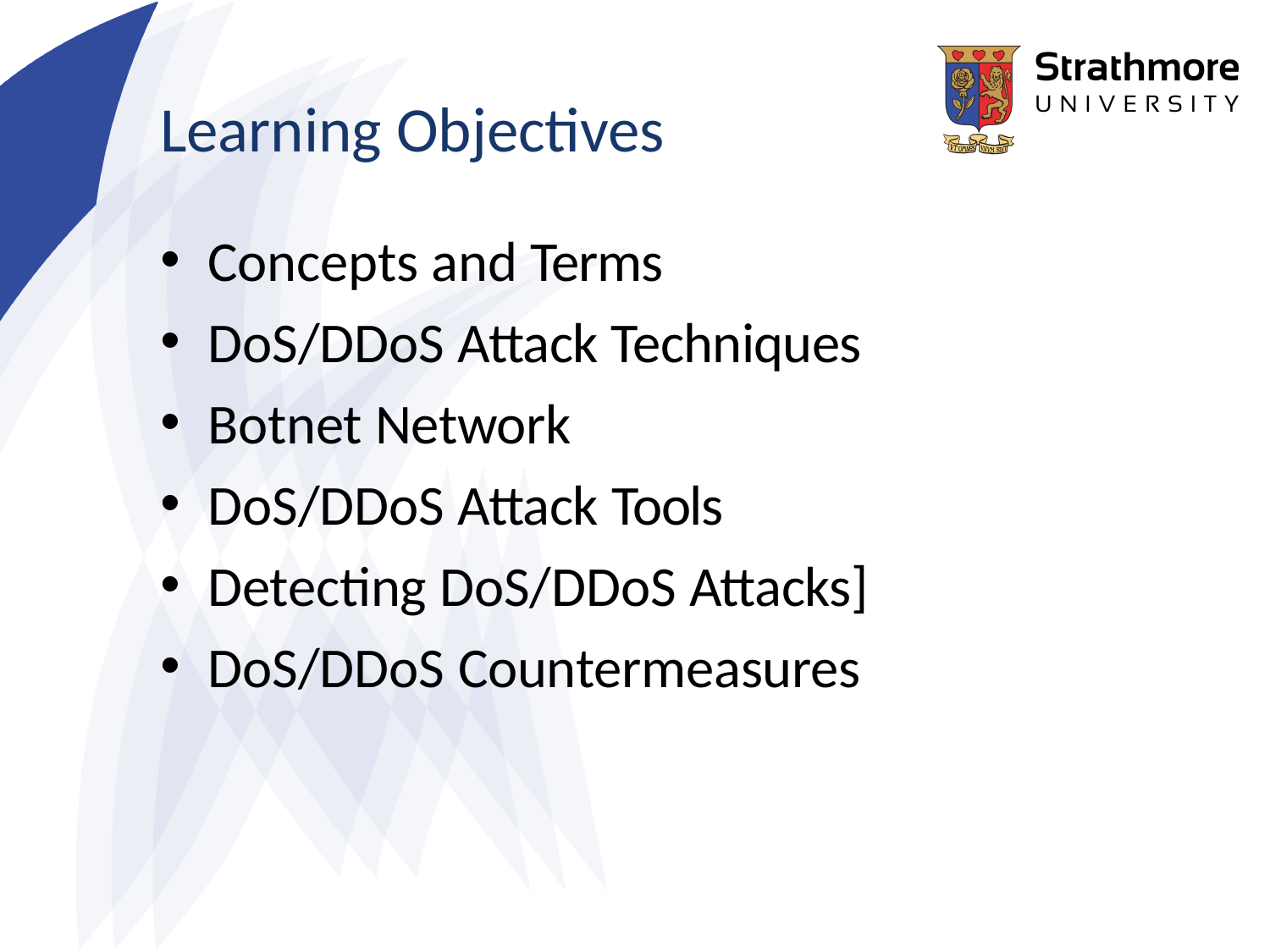

# Learning Objectives
Concepts and Terms
DoS/DDoS Attack Techniques
Botnet Network
DoS/DDoS Attack Tools
Detecting DoS/DDoS Attacks]
DoS/DDoS Countermeasures